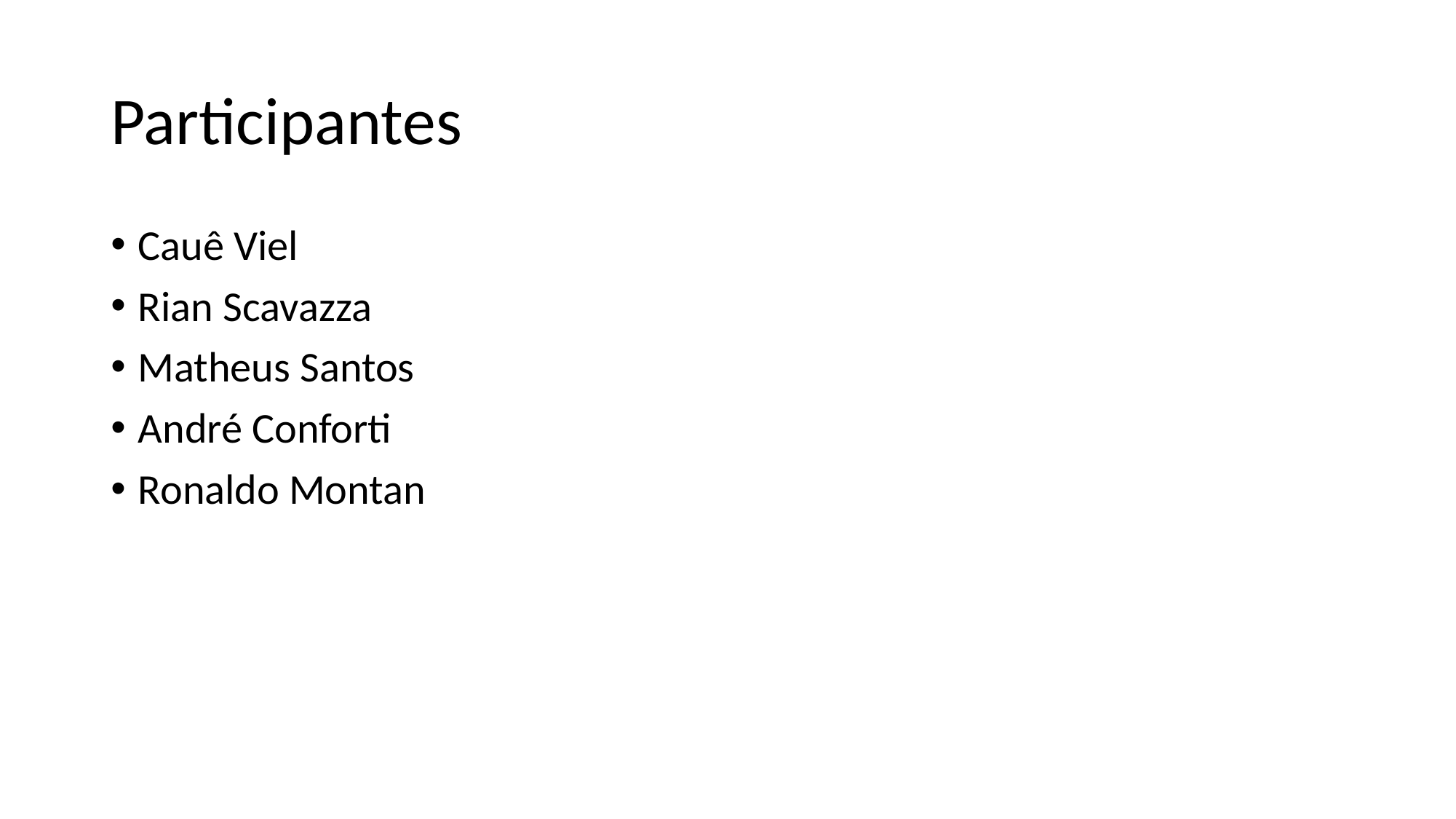

# Participantes
Cauê Viel
Rian Scavazza
Matheus Santos
André Conforti
Ronaldo Montan